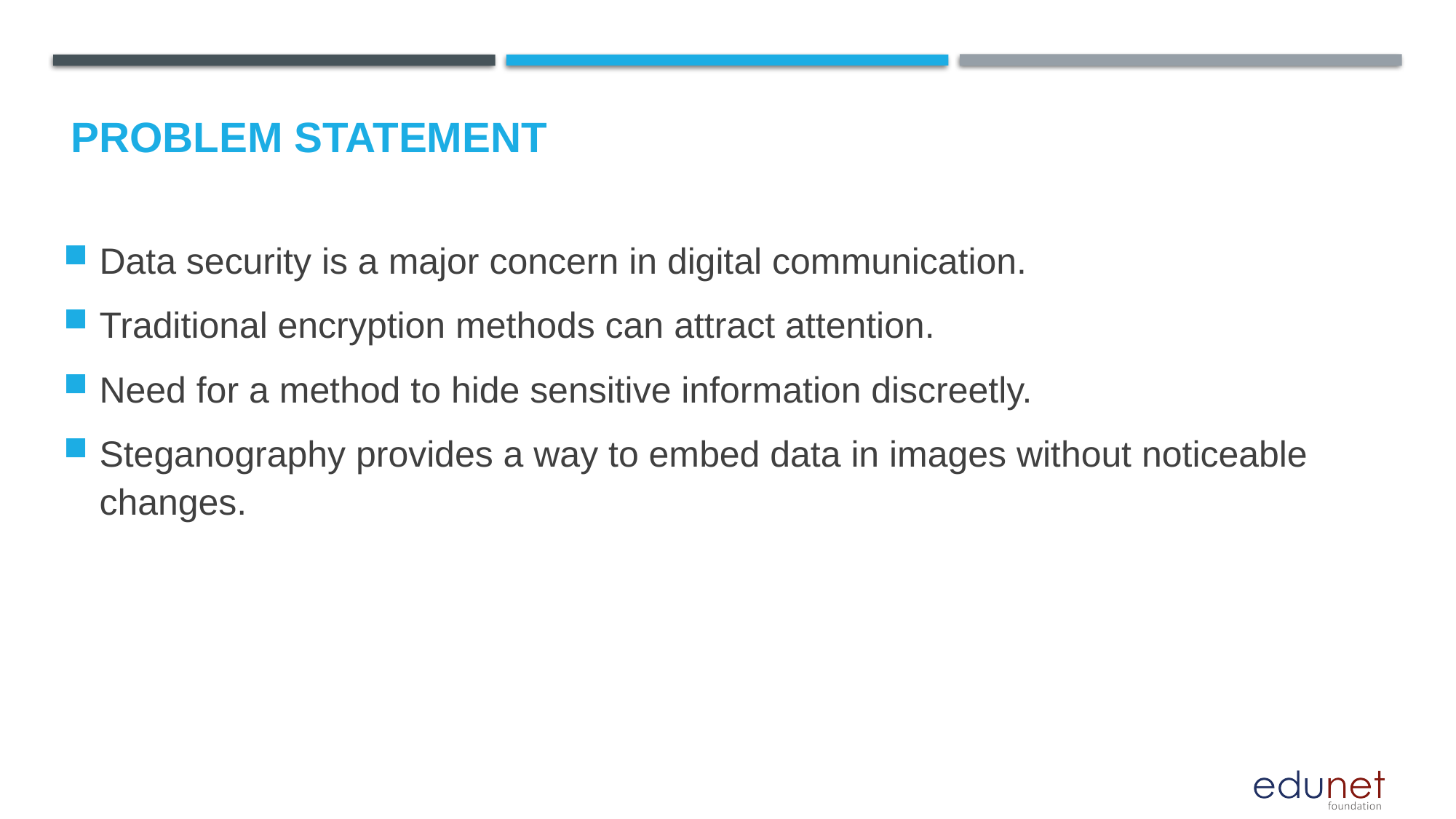

# Problem Statement
Data security is a major concern in digital communication.
Traditional encryption methods can attract attention.
Need for a method to hide sensitive information discreetly.
Steganography provides a way to embed data in images without noticeable changes.